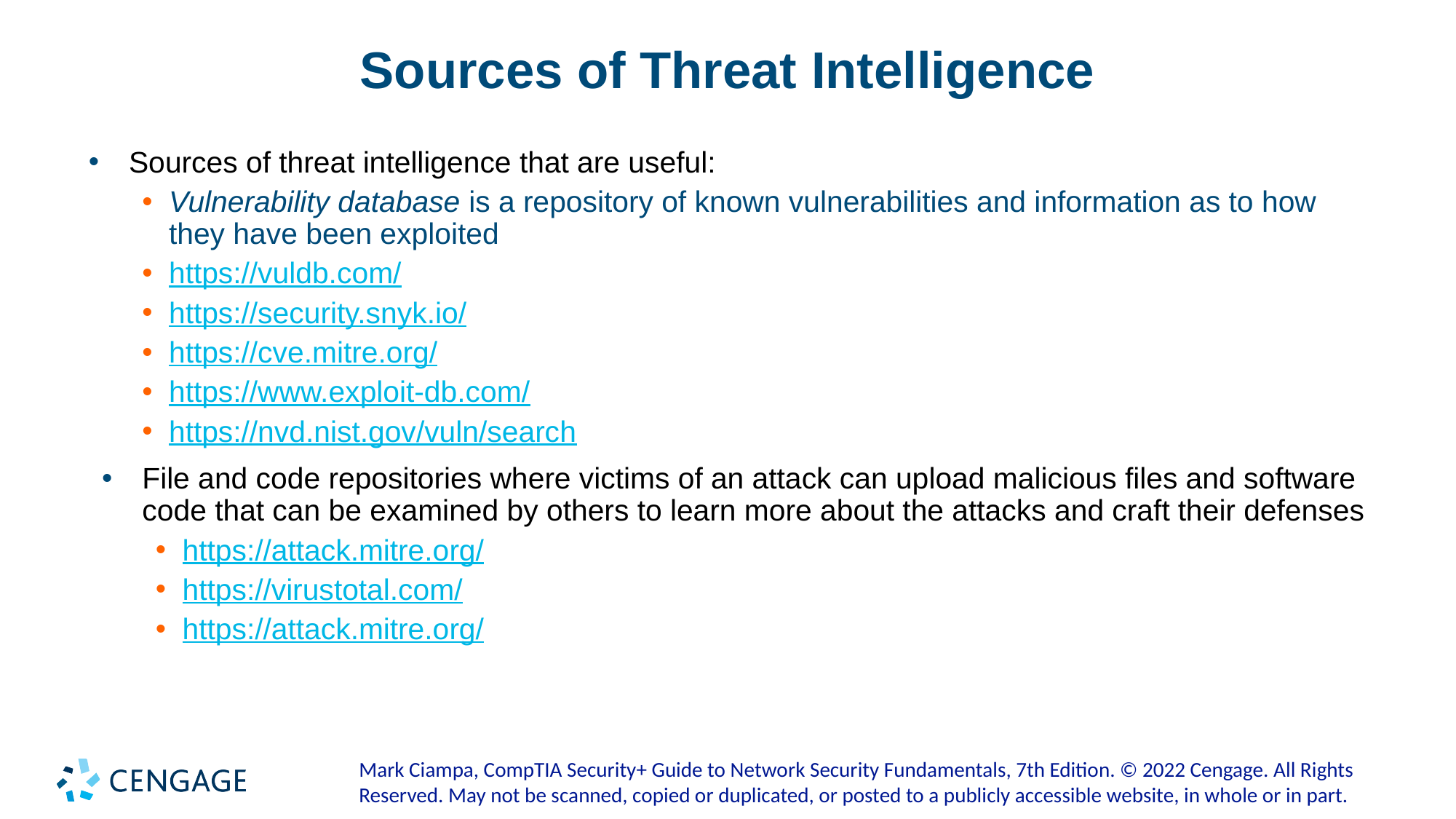

# Sources of Threat Intelligence
Sources of threat intelligence that are useful:
Vulnerability database is a repository of known vulnerabilities and information as to how they have been exploited
https://vuldb.com/
https://security.snyk.io/
https://cve.mitre.org/
https://www.exploit-db.com/
https://nvd.nist.gov/vuln/search
File and code repositories where victims of an attack can upload malicious files and software code that can be examined by others to learn more about the attacks and craft their defenses
https://attack.mitre.org/
https://virustotal.com/
https://attack.mitre.org/